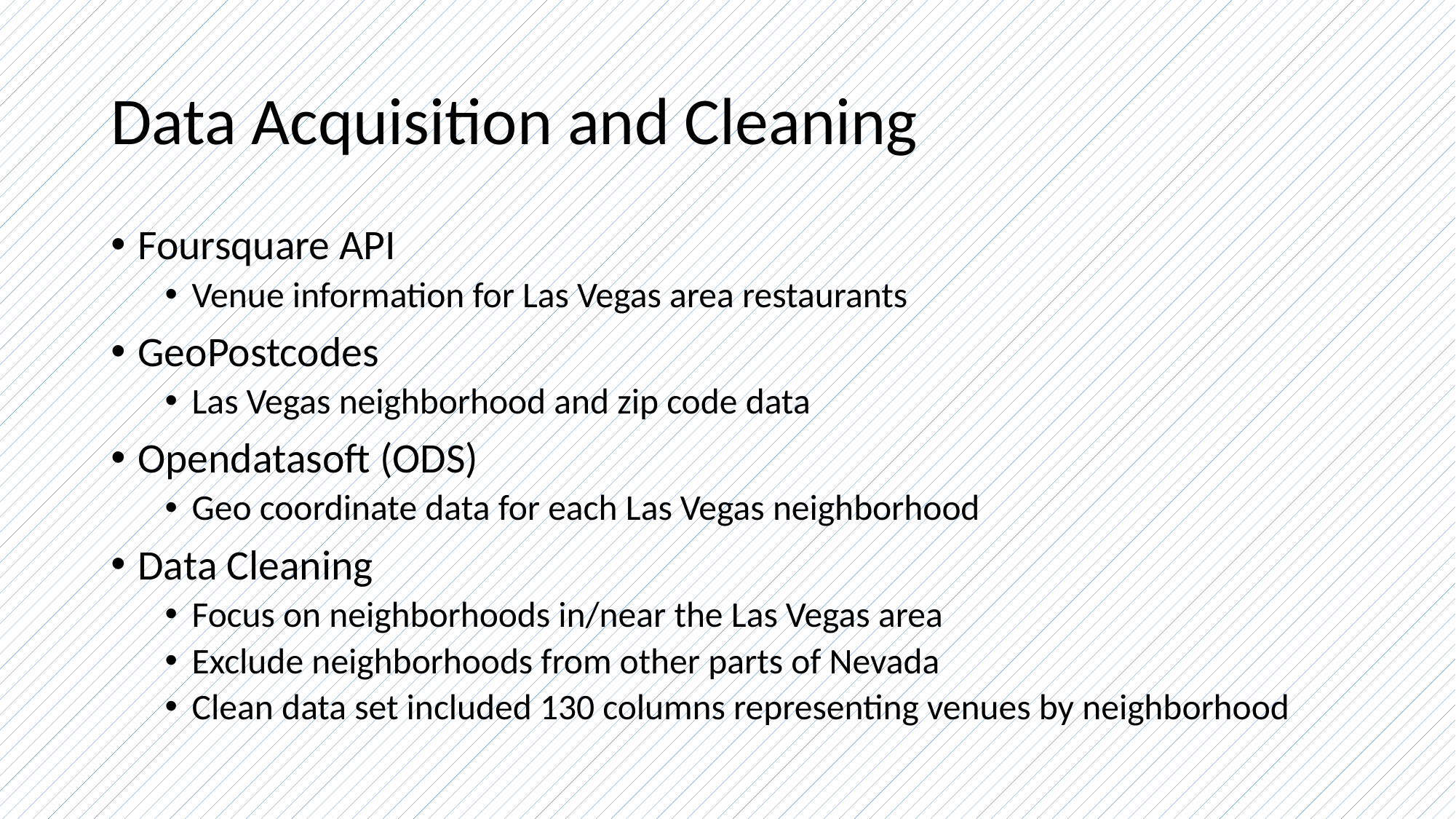

# Data Acquisition and Cleaning
Foursquare API
Venue information for Las Vegas area restaurants
GeoPostcodes
Las Vegas neighborhood and zip code data
Opendatasoft (ODS)
Geo coordinate data for each Las Vegas neighborhood
Data Cleaning
Focus on neighborhoods in/near the Las Vegas area
Exclude neighborhoods from other parts of Nevada
Clean data set included 130 columns representing venues by neighborhood